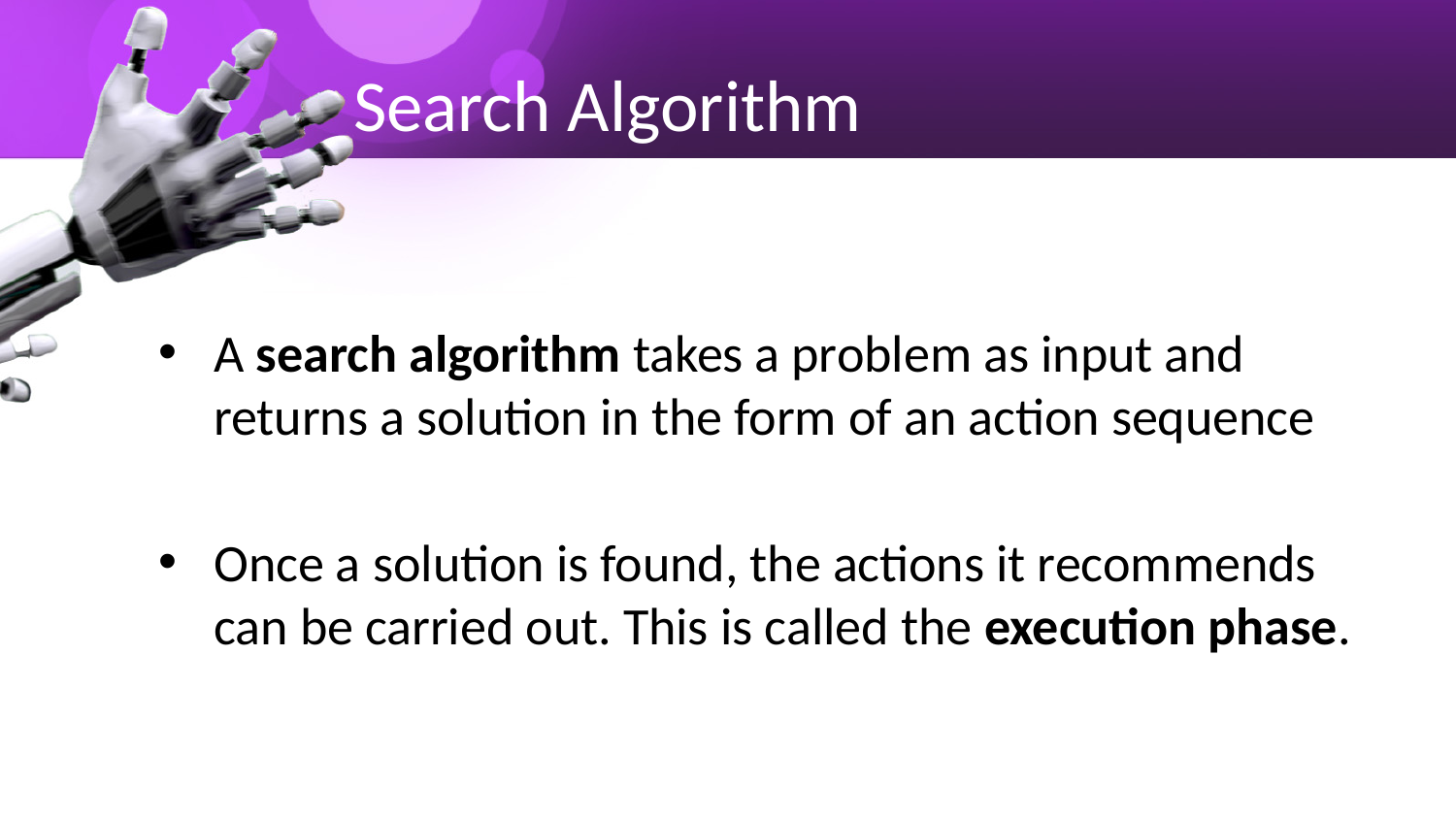

# Search Algorithm
A search algorithm takes a problem as input and returns a solution in the form of an action sequence

Once a solution is found, the actions it recommends can be carried out. This is called the execution phase.